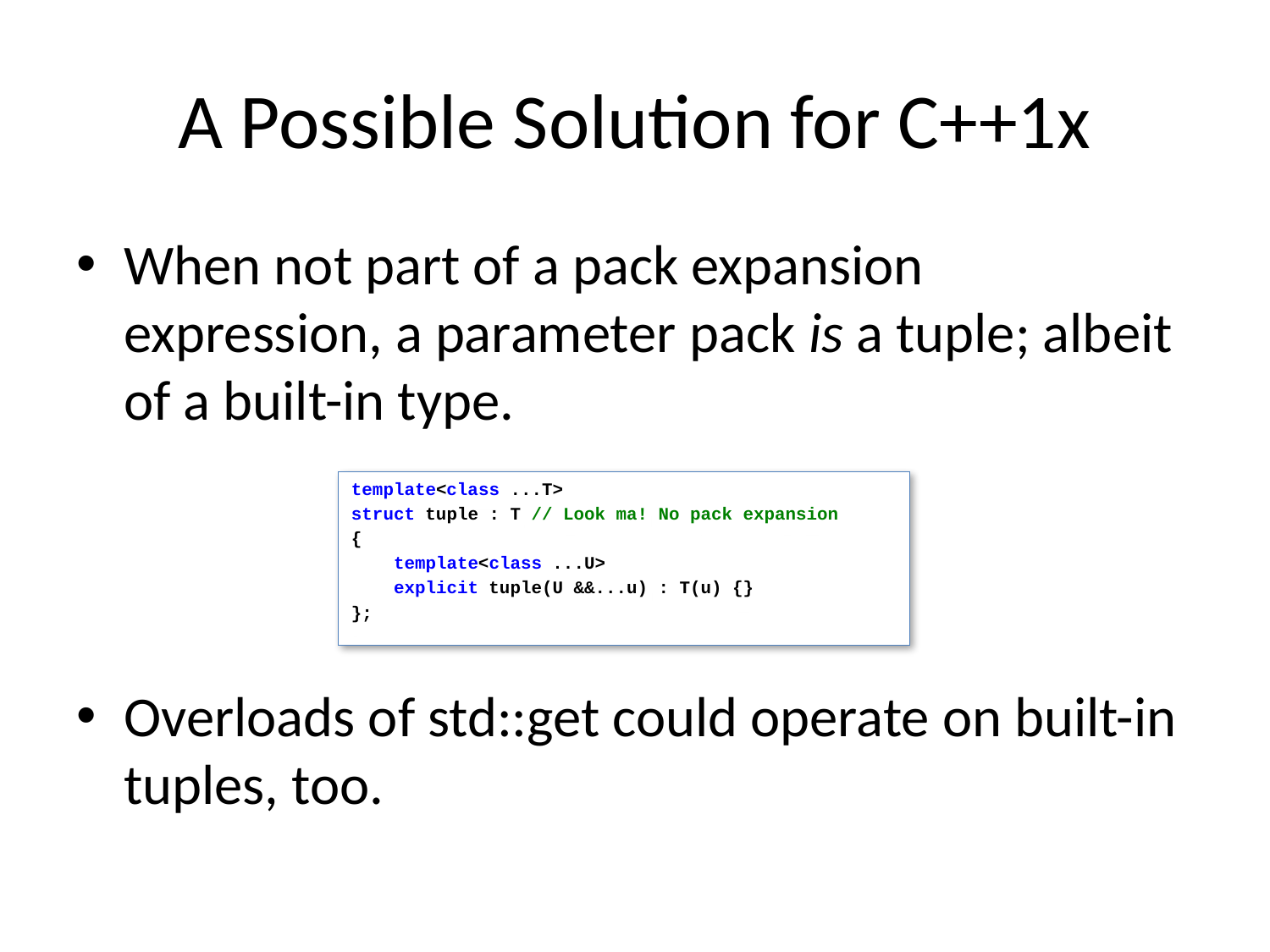

# A Possible Solution for C++1x
When not part of a pack expansion expression, a parameter pack is a tuple; albeit of a built-in type.

Overloads of std::get could operate on built-in tuples, too.

template<class ...T>
struct tuple : T // Look ma! No pack expansion
{
    template<class ...U>
    explicit tuple(U &&...u) : T(u) {}
};